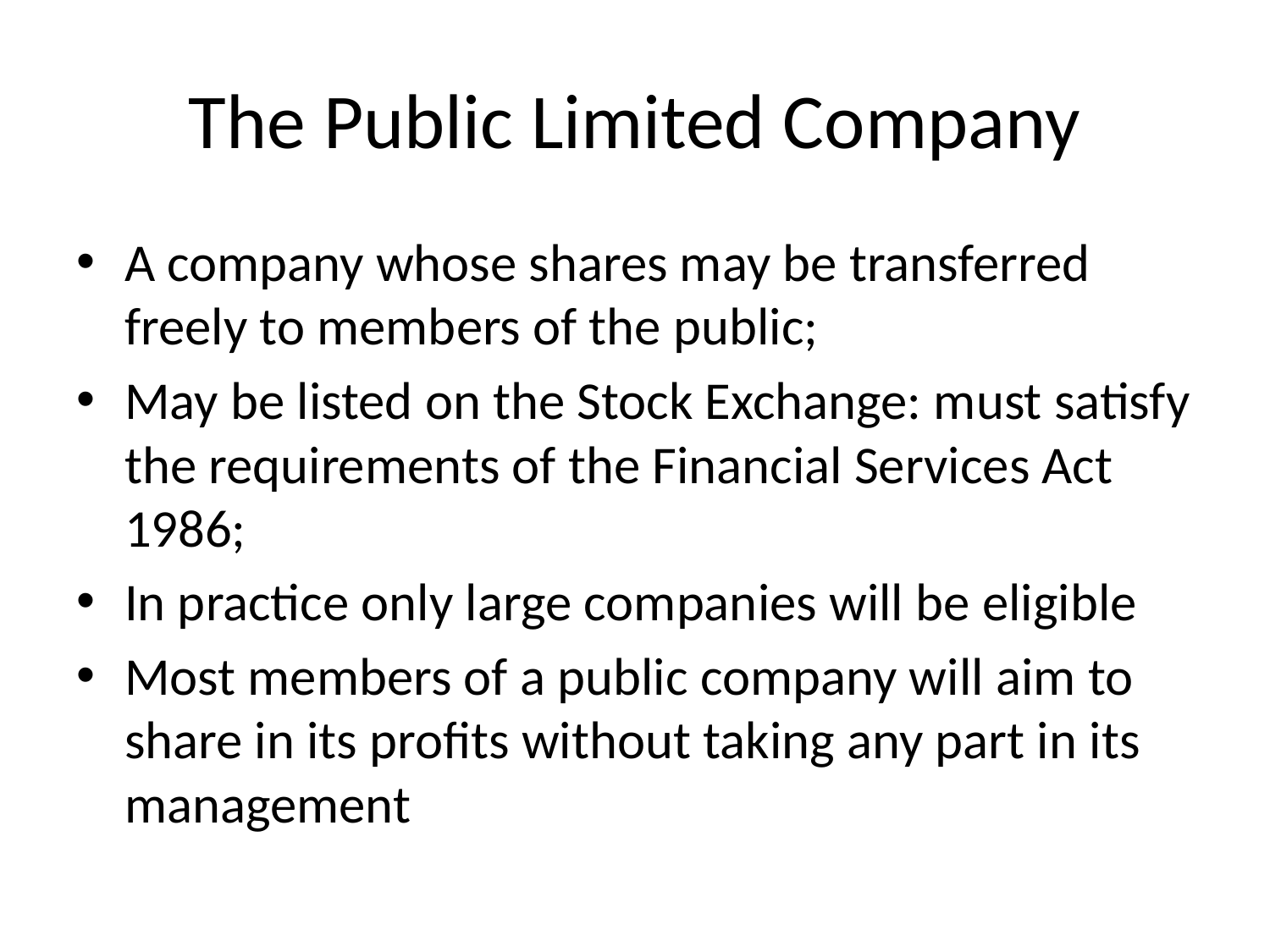

# The Public Limited Company
A company whose shares may be transferred freely to members of the public;
May be listed on the Stock Exchange: must satisfy the requirements of the Financial Services Act 1986;
In practice only large companies will be eligible
Most members of a public company will aim to share in its profits without taking any part in its management